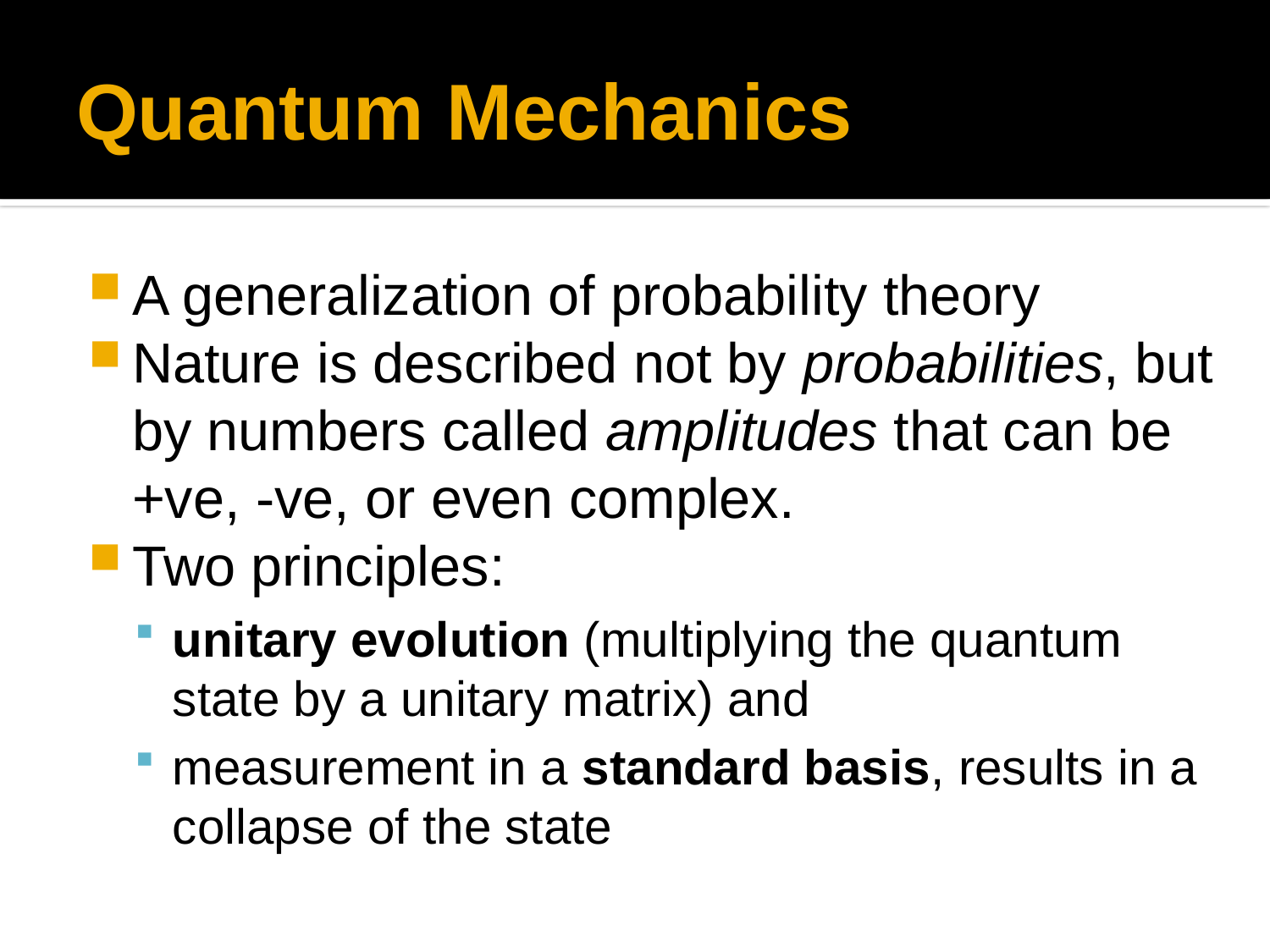

# Quantum Mechanics
A generalization of probability theory
Nature is described not by probabilities, but by numbers called amplitudes that can be +ve, -ve, or even complex.
Two principles:
unitary evolution (multiplying the quantum state by a unitary matrix) and
measurement in a standard basis, results in a collapse of the state